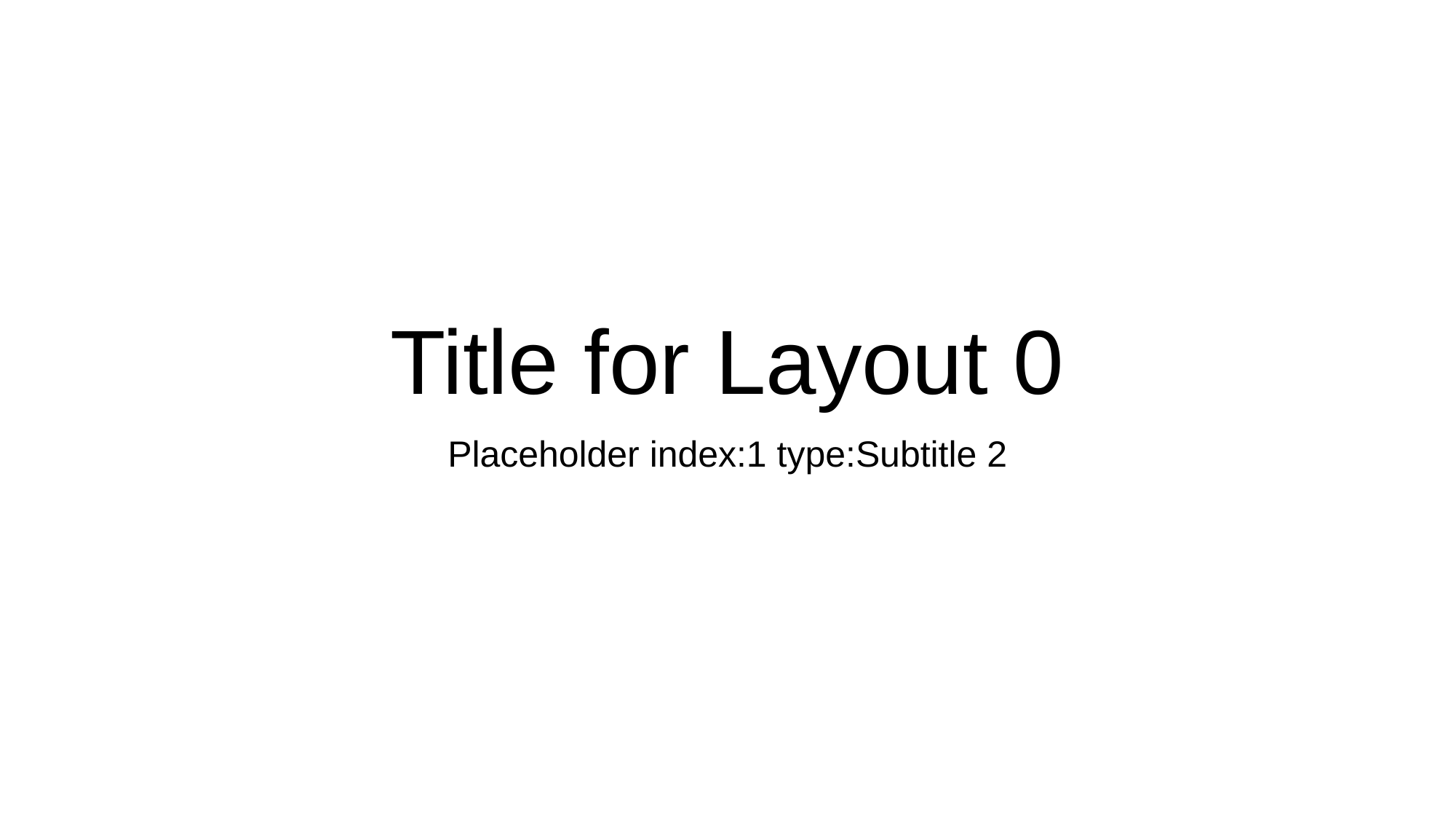

# Title for Layout 0
Placeholder index:1 type:Subtitle 2